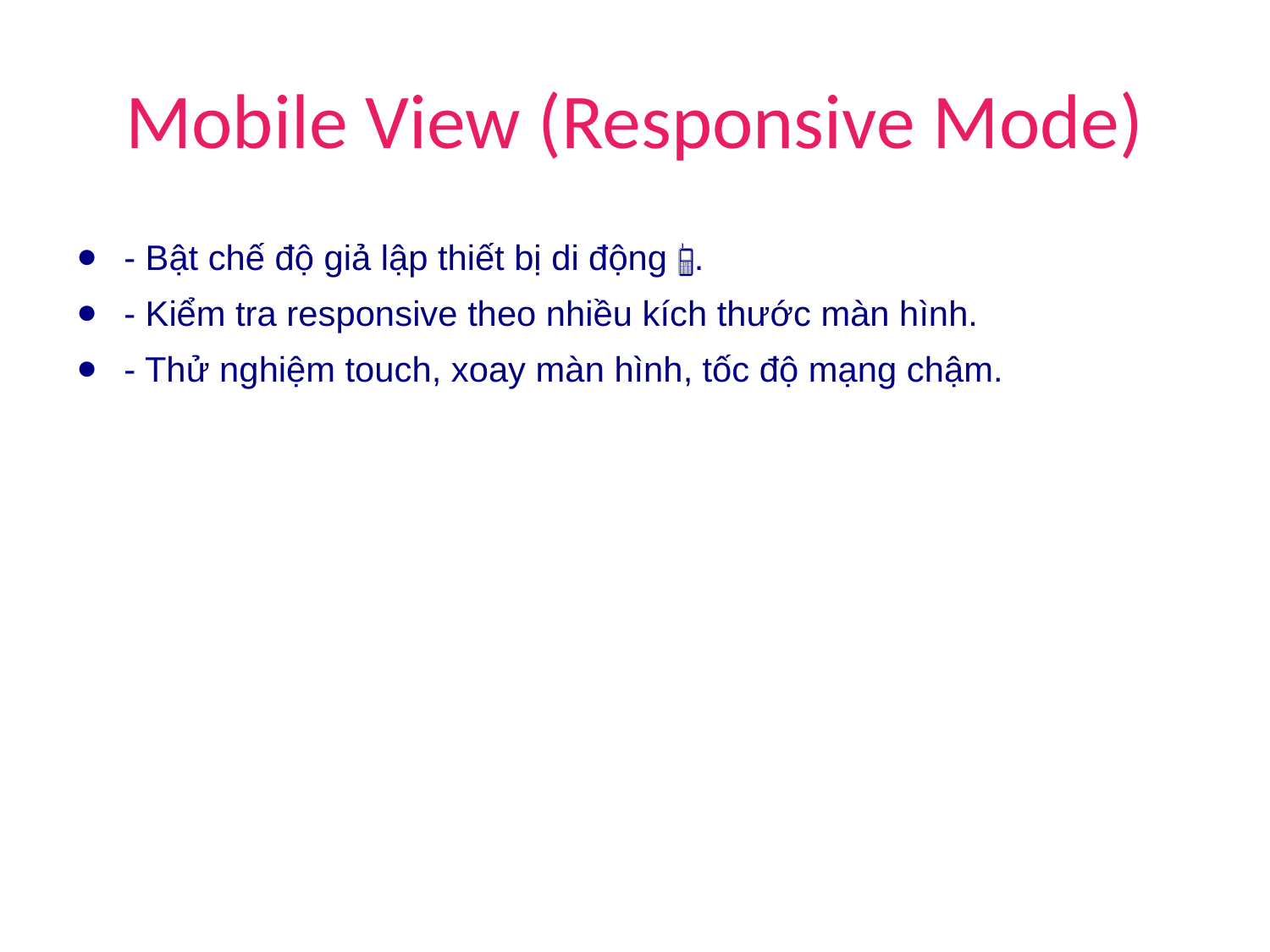

# Mobile View (Responsive Mode)
- Bật chế độ giả lập thiết bị di động 📱.
- Kiểm tra responsive theo nhiều kích thước màn hình.
- Thử nghiệm touch, xoay màn hình, tốc độ mạng chậm.